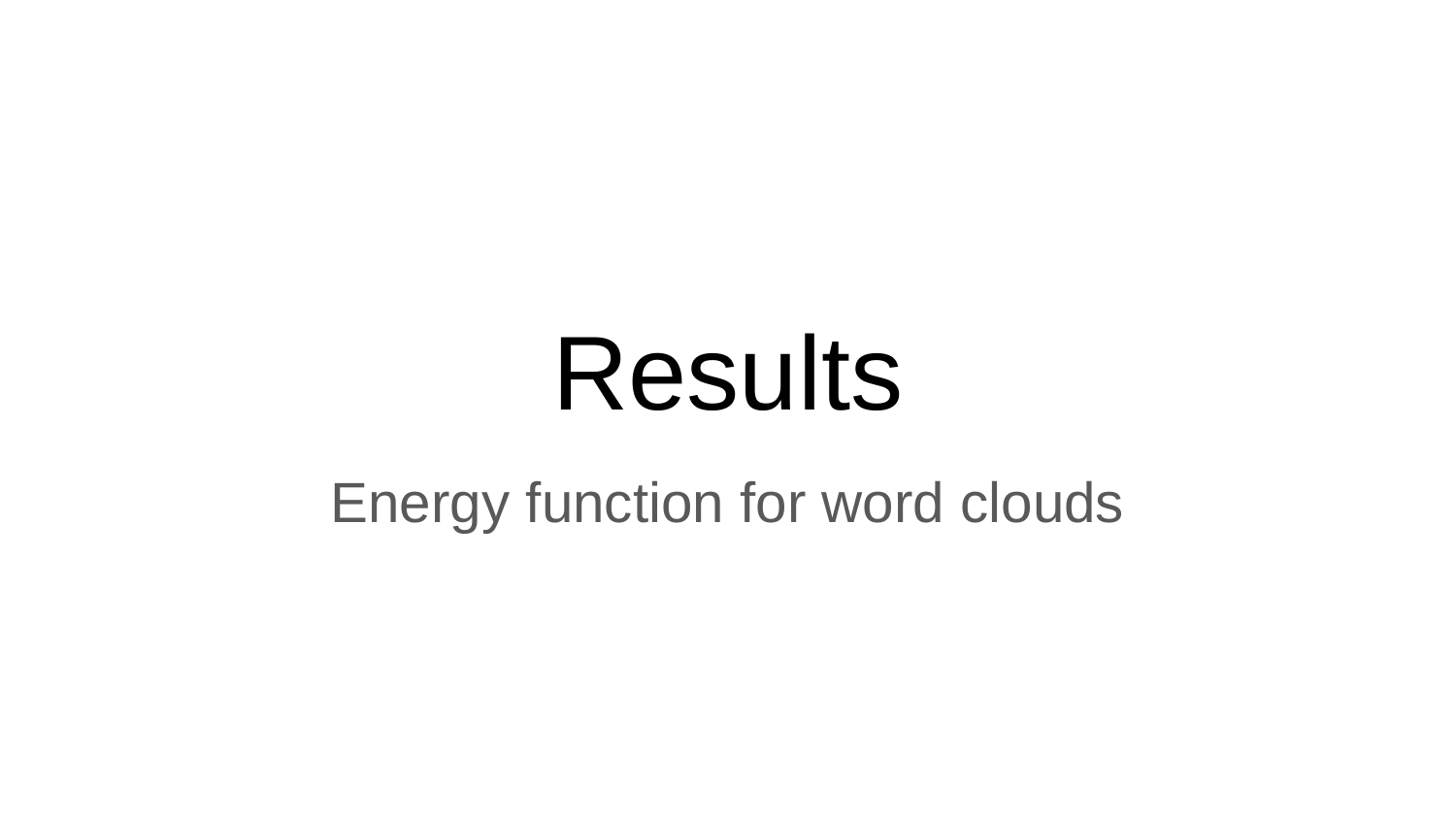

# Results
Energy function for word clouds